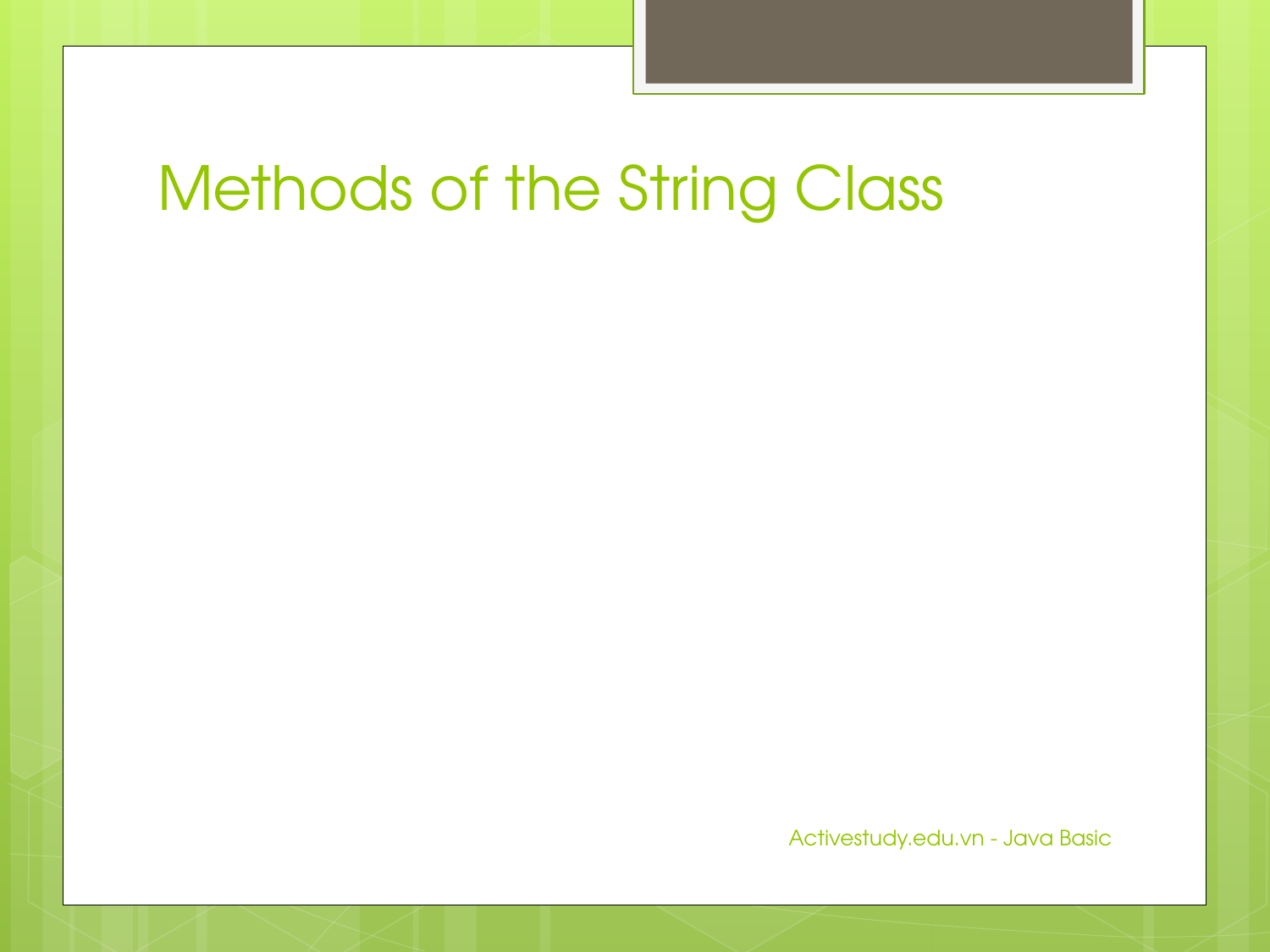

# Methods of the String Class
Activestudy.edu.vn - Java Basic